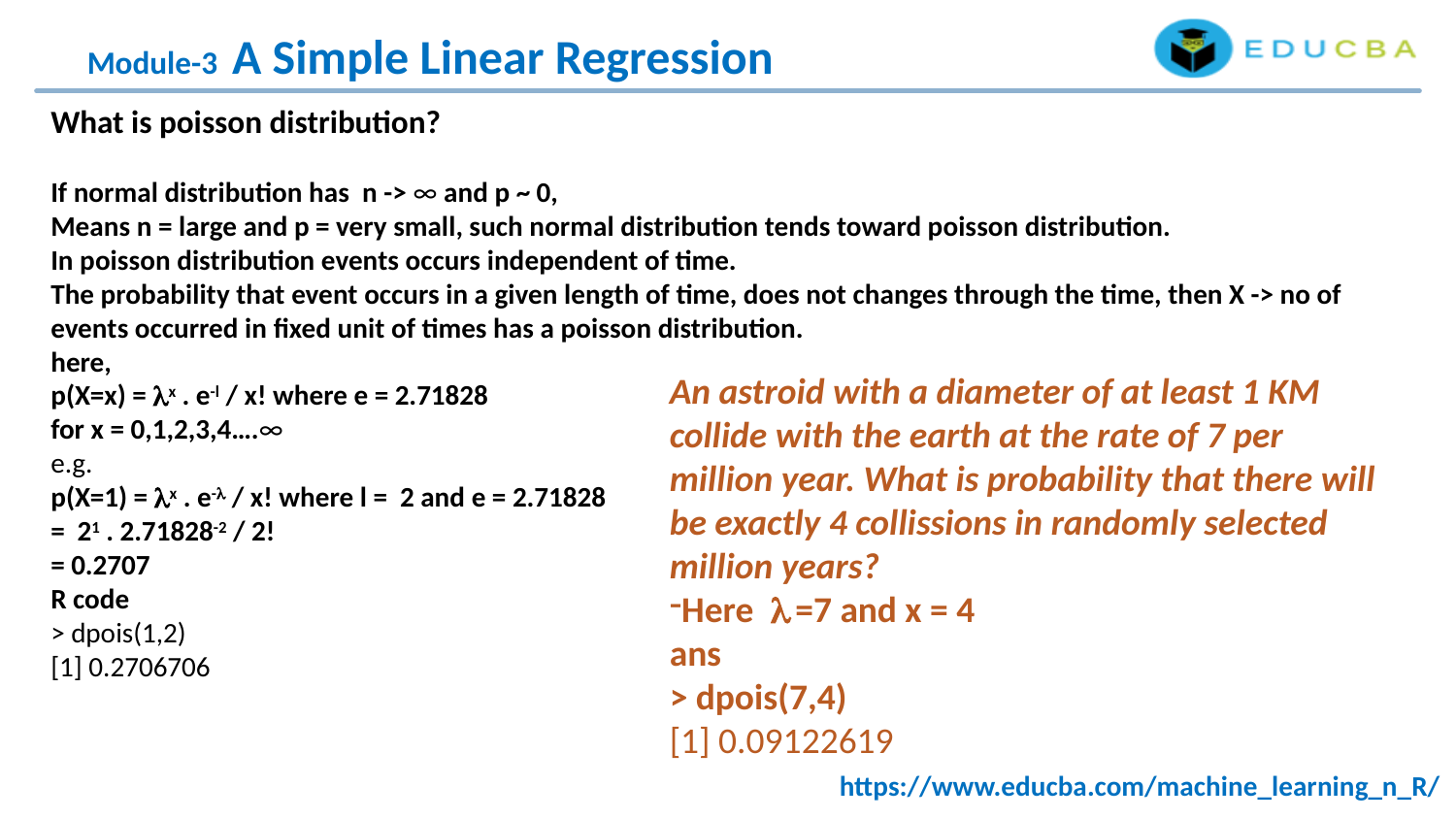

Module-3  A Simple Linear Regression
What is poisson distribution?

If normal distribution has  n -> ∞ and p ~ 0,
Means n = large and p = very small, such normal distribution tends toward poisson distribution.
In poisson distribution events occurs independent of time.
The probability that event occurs in a given length of time, does not changes through the time, then X -> no of events occurred in fixed unit of times has a poisson distribution.
here,
p(X=x) = λx . e-l / x! where e = 2.71828
for x = 0,1,2,3,4….∞
e.g.
p(X=1) = λx . e-λ / x! where l =  2 and e = 2.71828
=  21 . 2.71828-2 / 2!
= 0.2707
R code
> dpois(1,2)
[1] 0.2706706

An astroid with a diameter of at least 1 KM collide with the earth at the rate of 7 per million year. What is probability that there will be exactly 4 collissions in randomly selected million years?
Here  λ =7 and x = 4
ans
> dpois(7,4)
[1] 0.09122619
https://www.educba.com/machine_learning_n_R/